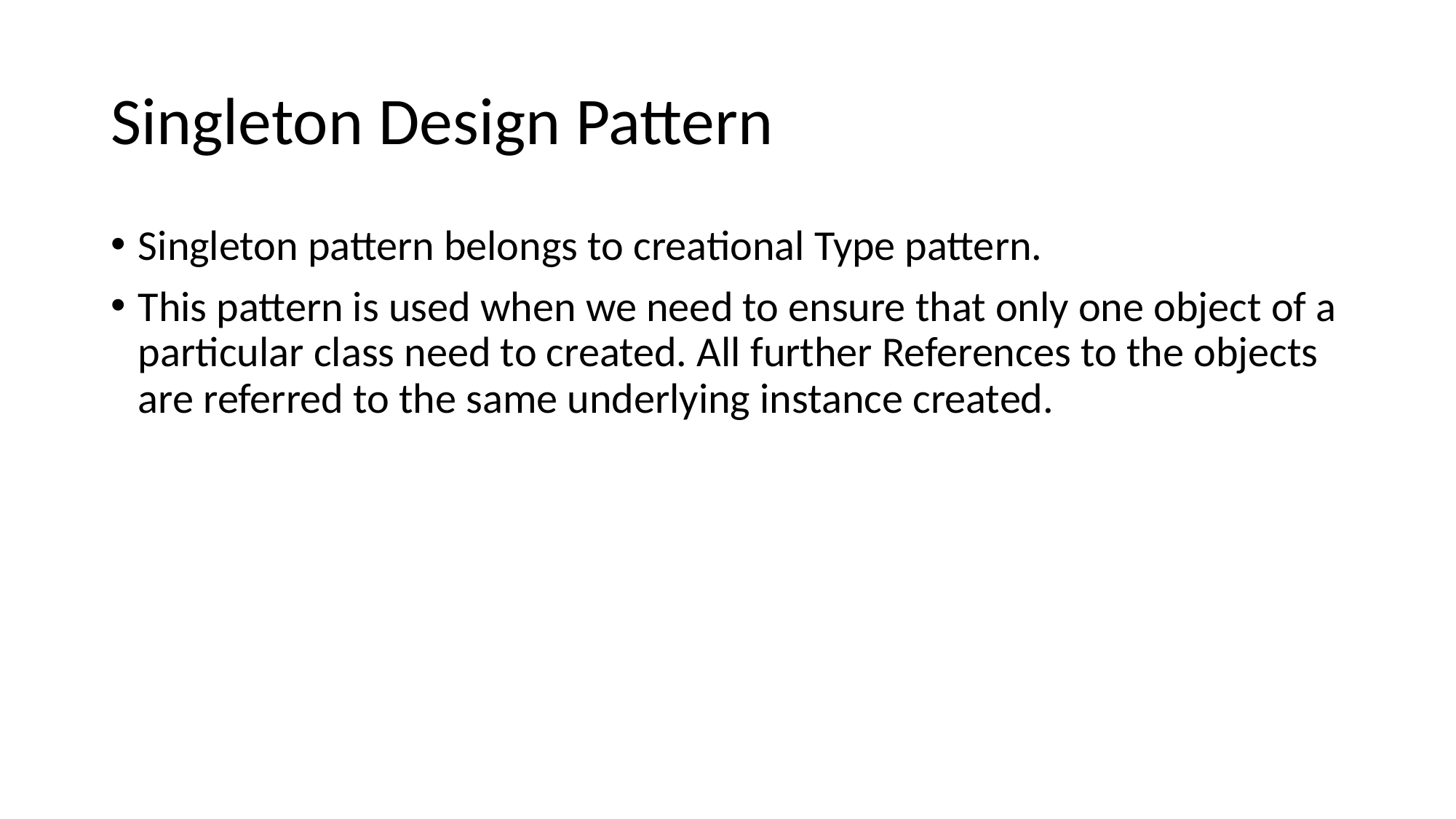

# Singleton Design Pattern
Singleton pattern belongs to creational Type pattern.
This pattern is used when we need to ensure that only one object of a particular class need to created. All further References to the objects are referred to the same underlying instance created.